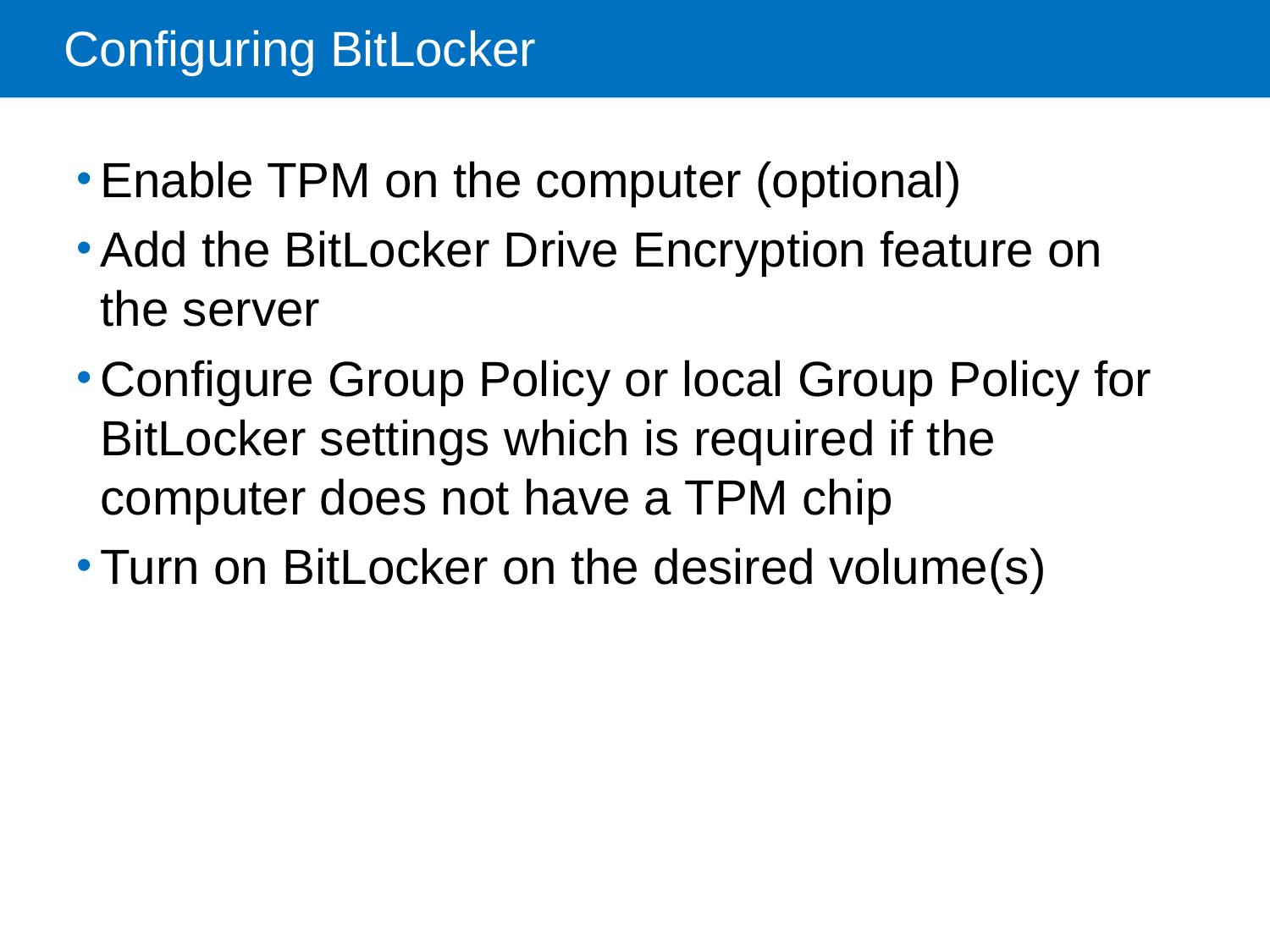

# Configuring BitLocker
Enable TPM on the computer (optional)
Add the BitLocker Drive Encryption feature on the server
Configure Group Policy or local Group Policy for BitLocker settings which is required if the computer does not have a TPM chip
Turn on BitLocker on the desired volume(s)